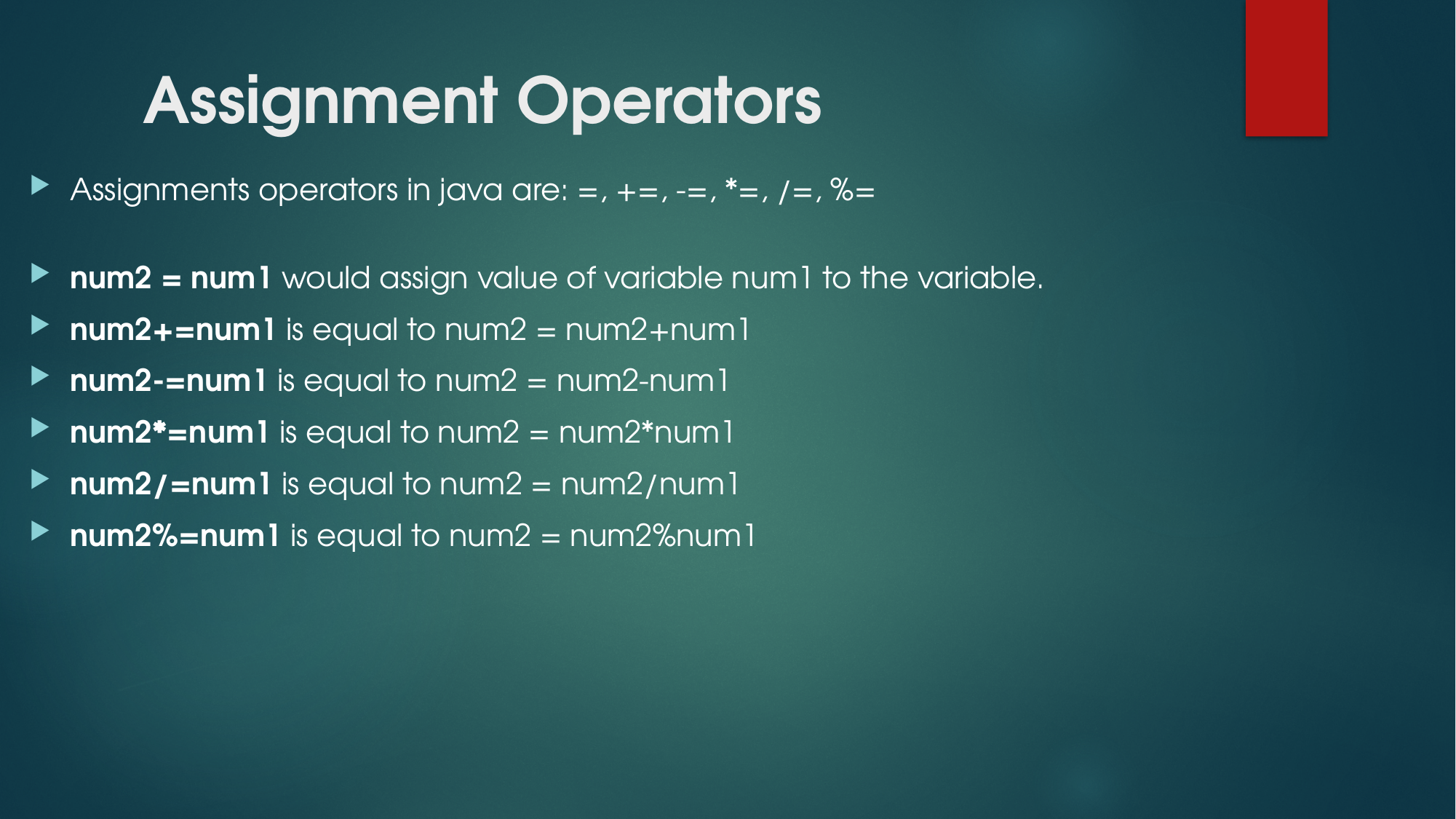

# Assignment Operators
Assignments operators in java are: =, +=, -=, *=, /=, %=
num2 = num1 would assign value of variable num1 to the variable.
num2+=num1 is equal to num2 = num2+num1
num2-=num1 is equal to num2 = num2-num1
num2*=num1 is equal to num2 = num2*num1
num2/=num1 is equal to num2 = num2/num1
num2%=num1 is equal to num2 = num2%num1